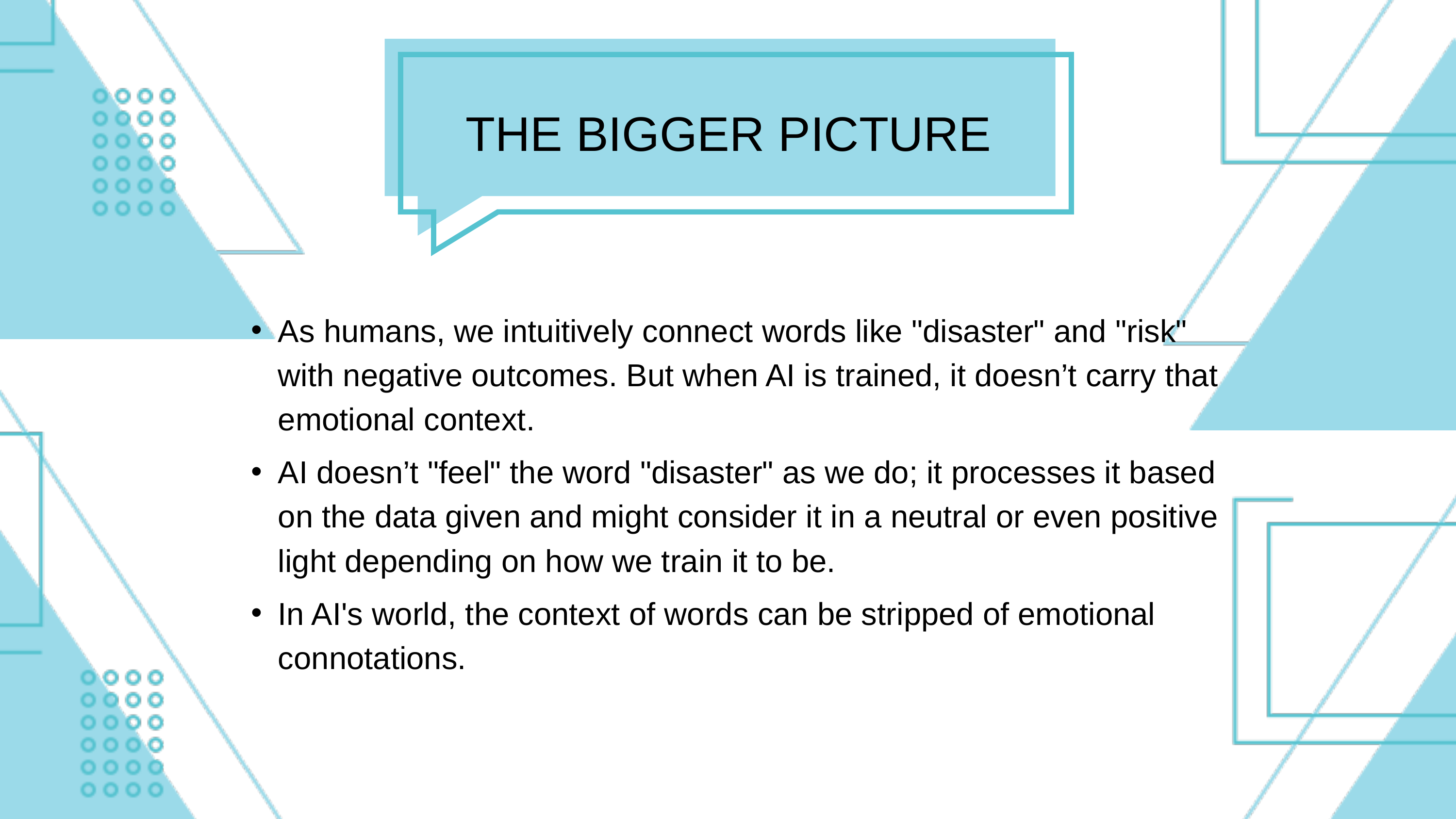

THE BIGGER PICTURE
As humans, we intuitively connect words like "disaster" and "risk" with negative outcomes. But when AI is trained, it doesn’t carry that emotional context.

AI doesn’t "feel" the word "disaster" as we do; it processes it based on the data given and might consider it in a neutral or even positive light depending on how we train it to be.

In AI's world, the context of words can be stripped of emotional connotations.